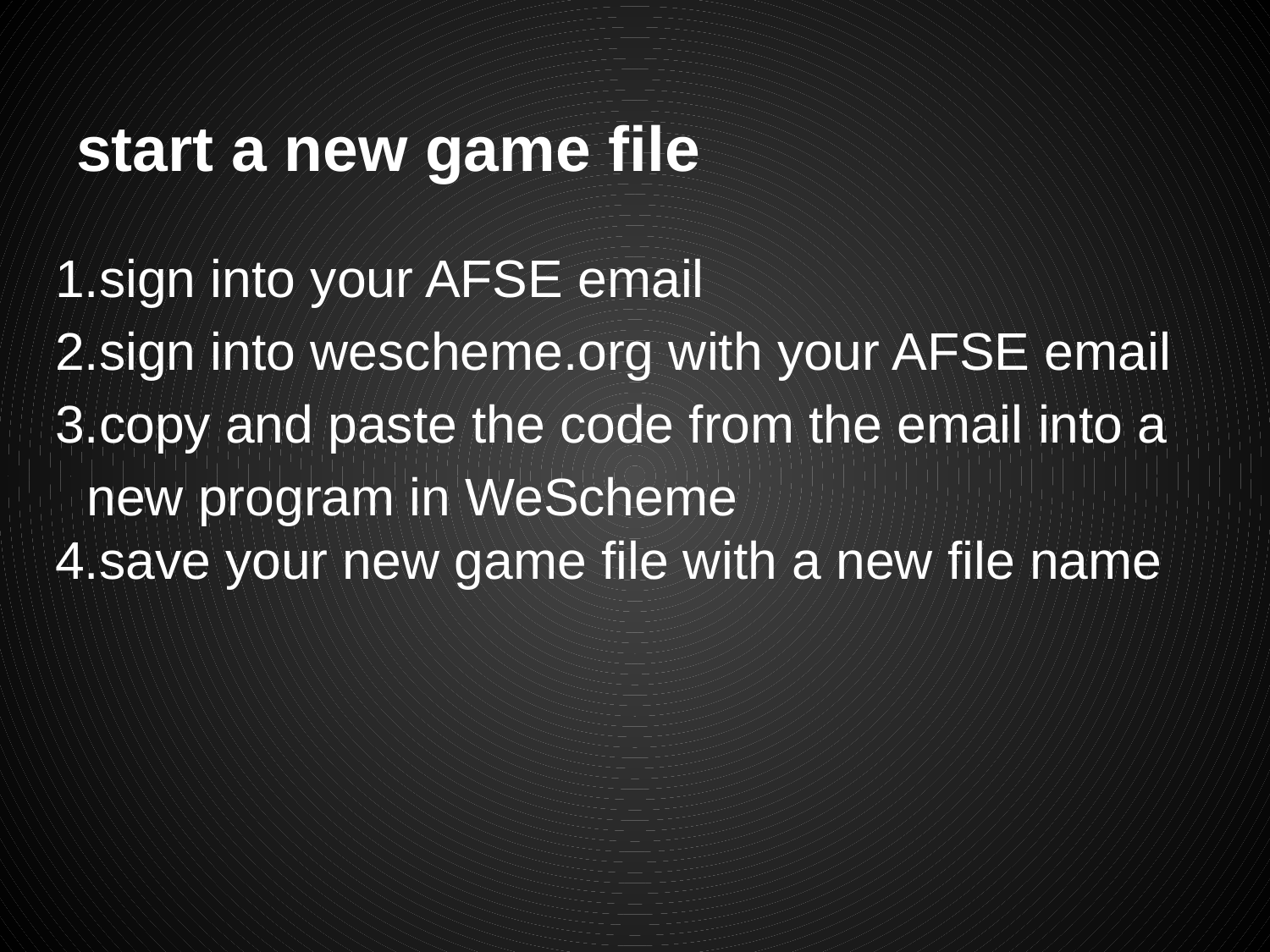

# start a new game file
sign into your AFSE email
sign into wescheme.org with your AFSE email
copy and paste the code from the email into a new program in WeScheme
save your new game file with a new file name